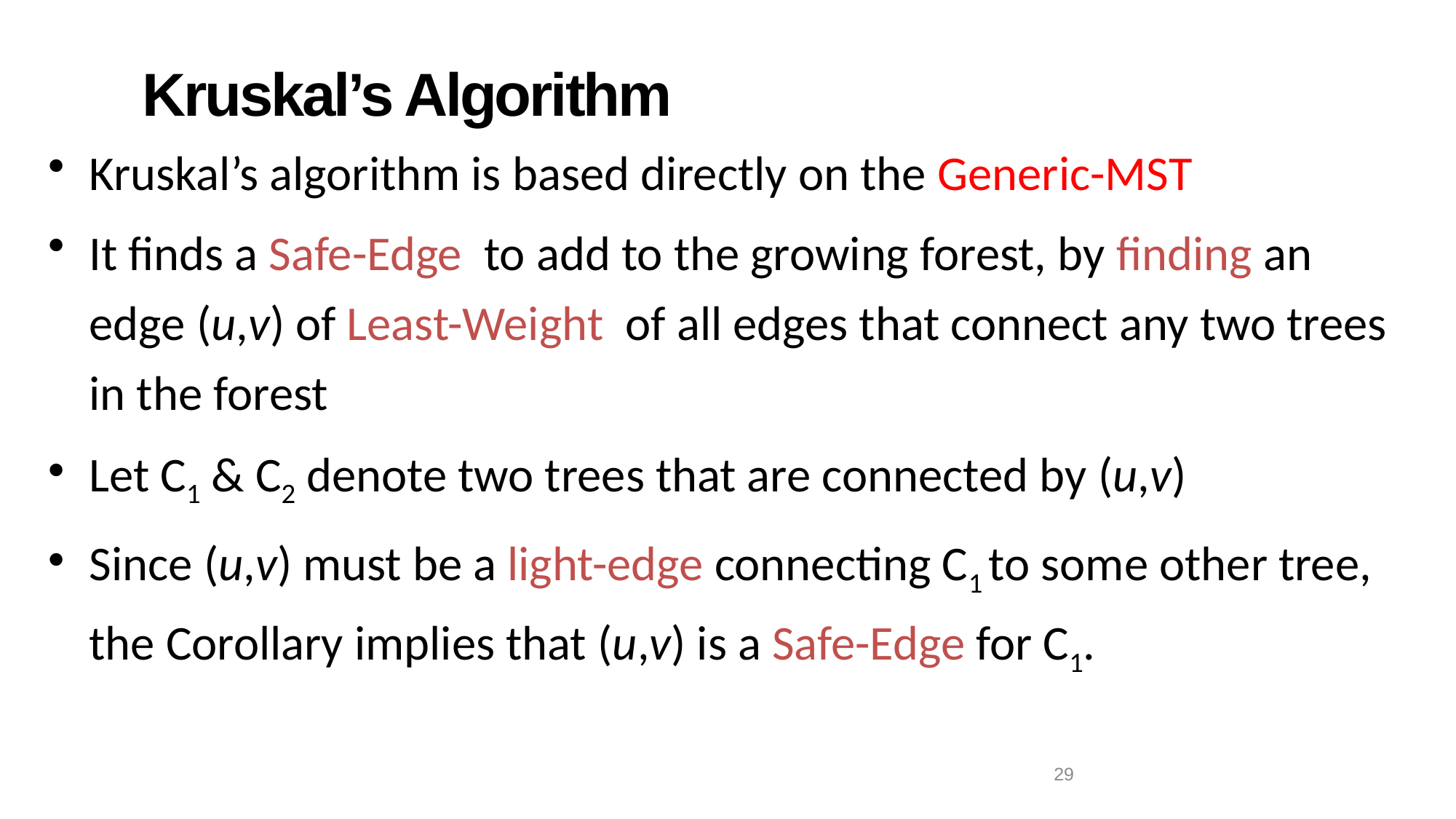

# Kruskal’s Algorithm
Kruskal’s algorithm is based directly on the Generic-MST
It finds a Safe-Edge  to add to the growing forest, by finding an edge (u,v) of Least-Weight  of all edges that connect any two trees in the forest
Let C1 & C2 denote two trees that are connected by (u,v)
Since (u,v) must be a light-edge connecting C1 to some other tree, the Corollary implies that (u,v) is a Safe-Edge for C1.

29